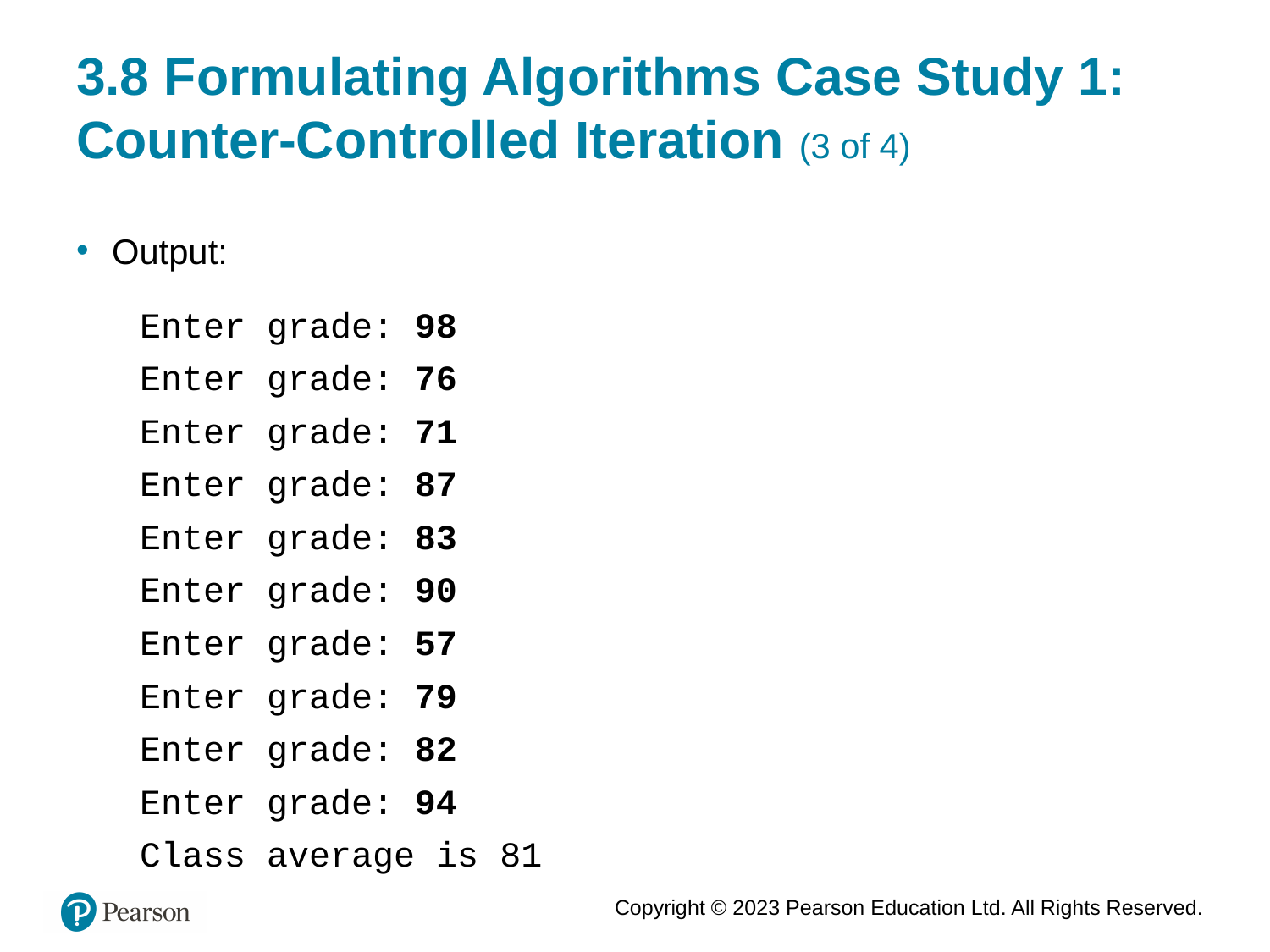

# 3.8 Formulating Algorithms Case Study 1: Counter-Controlled Iteration (3 of 4)
Output:
Enter grade: 98
Enter grade: 76
Enter grade: 71
Enter grade: 87
Enter grade: 83
Enter grade: 90
Enter grade: 57
Enter grade: 79
Enter grade: 82
Enter grade: 94
Class average is 81